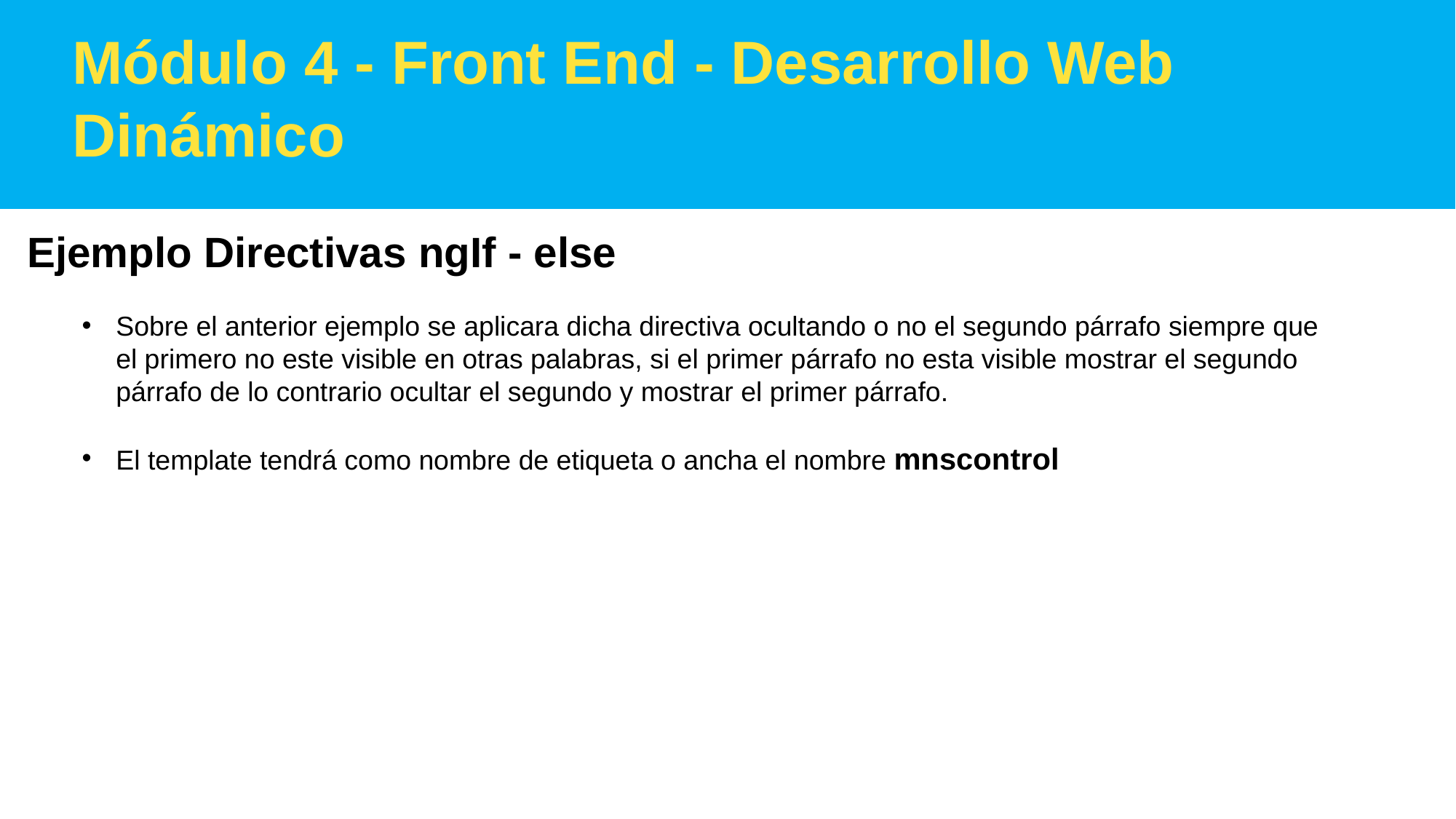

Módulo 4 - Front End - Desarrollo Web Dinámico
Ejemplo Directivas ngIf - else

Sobre el anterior ejemplo se aplicara dicha directiva ocultando o no el segundo párrafo siempre que el primero no este visible en otras palabras, si el primer párrafo no esta visible mostrar el segundo párrafo de lo contrario ocultar el segundo y mostrar el primer párrafo.

El template tendrá como nombre de etiqueta o ancha el nombre mnscontrol